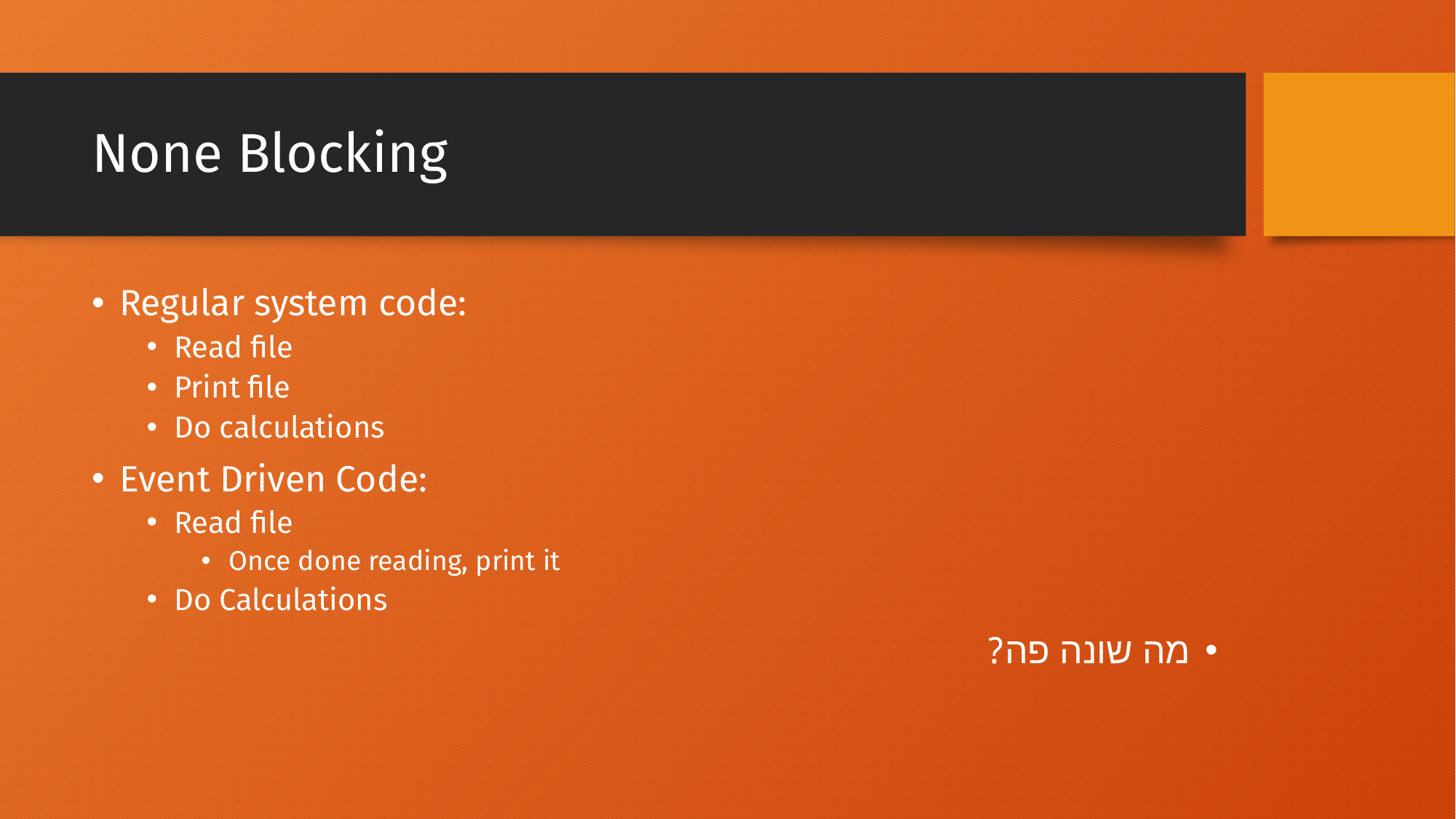

# None Blocking
Regular system code:
Read file
Print file
Do calculations
Event Driven Code:
Read file
Once done reading, print it
Do Calculations
מה שונה פה?